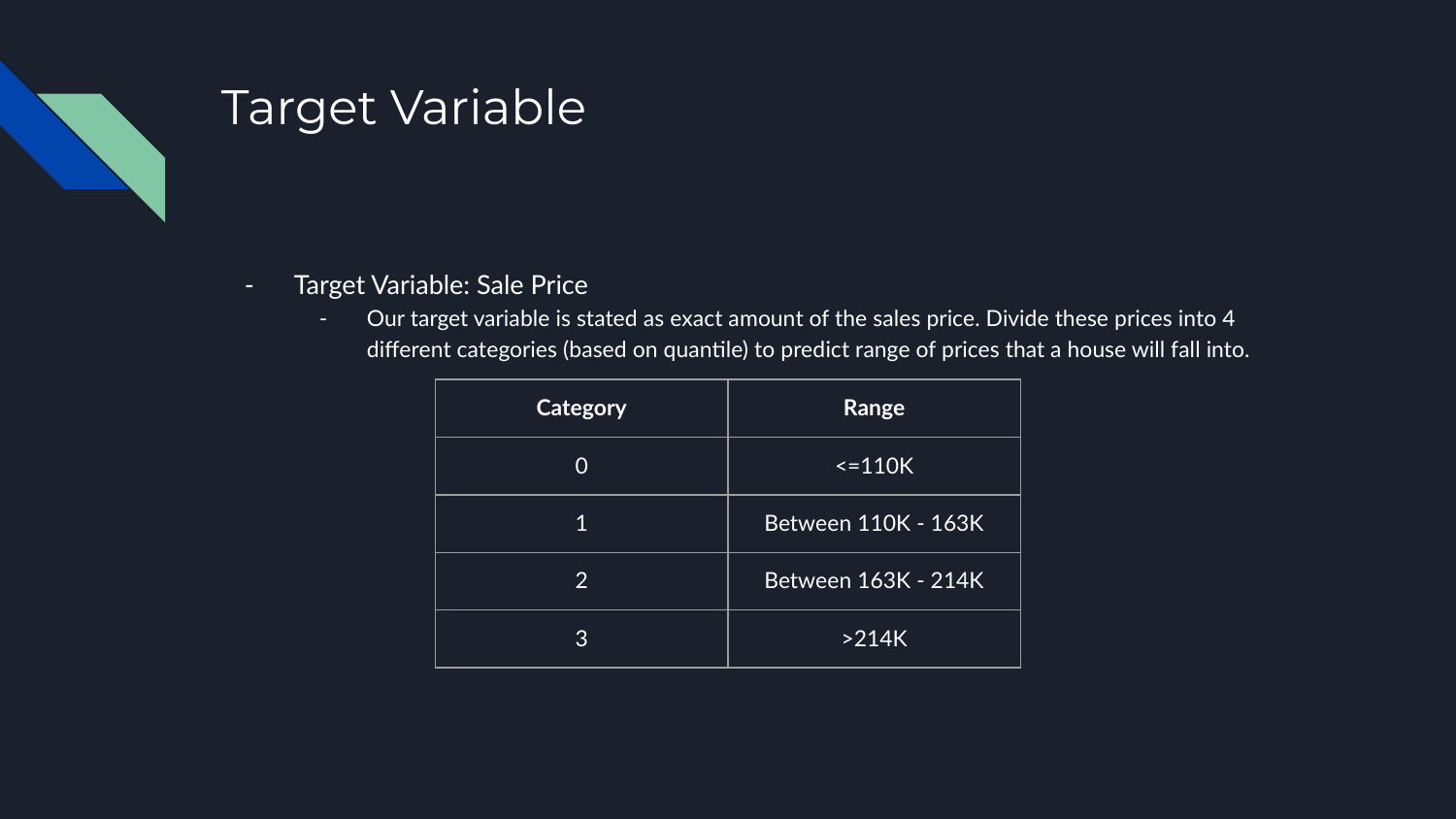

# Target Variable
Target Variable: Sale Price
Our target variable is stated as exact amount of the sales price. Divide these prices into 4 different categories (based on quantile) to predict range of prices that a house will fall into.
| Category | Range |
| --- | --- |
| 0 | <=110K |
| 1 | Between 110K - 163K |
| 2 | Between 163K - 214K |
| 3 | >214K |